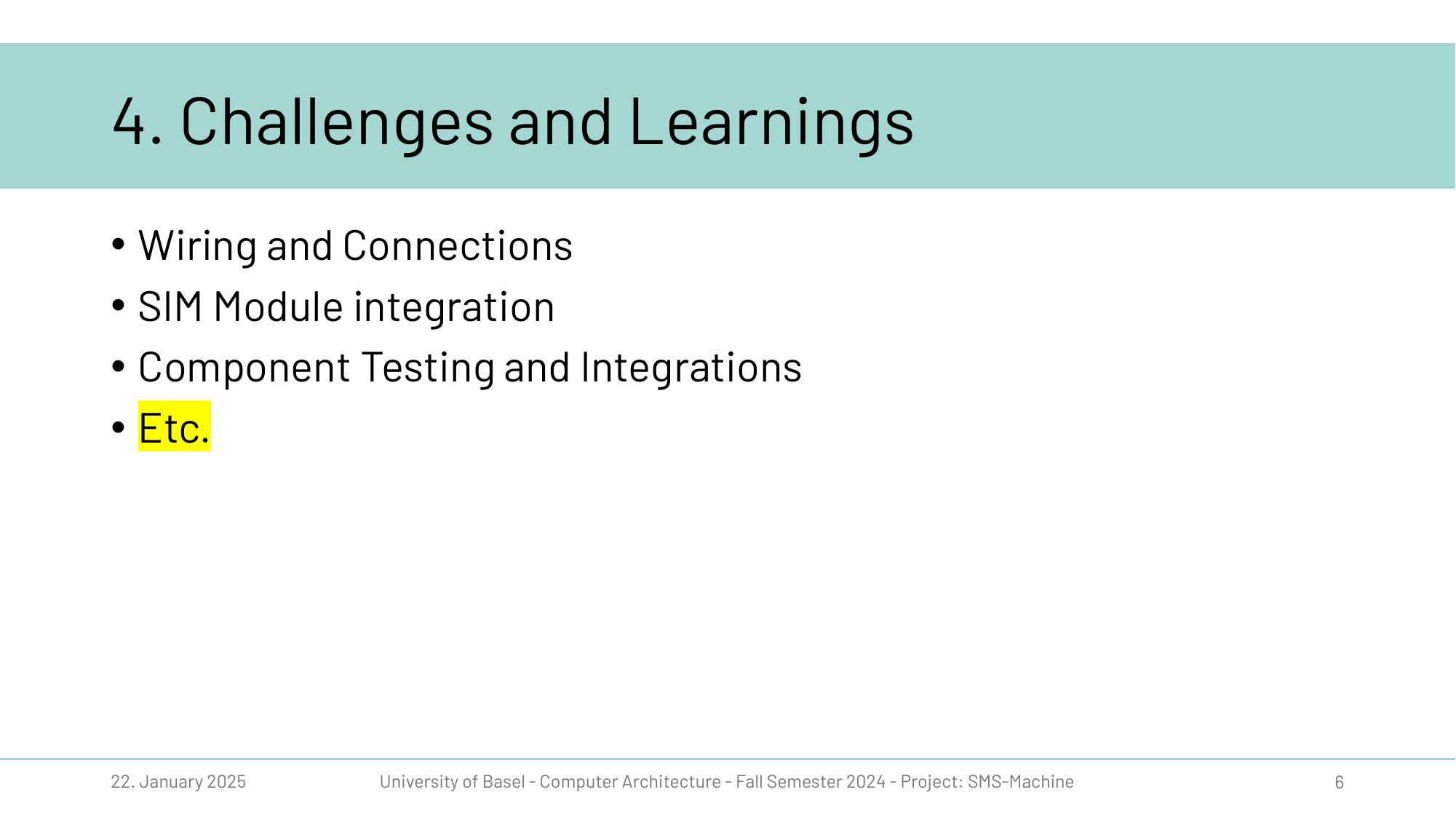

# 4. Challenges and Learnings
Wiring and Connections
SIM Module integration
Component Testing and Integrations
Etc.
22. January 2025
University of Basel - Computer Architecture - Fall Semester 2024 - Project: SMS-Machine
6